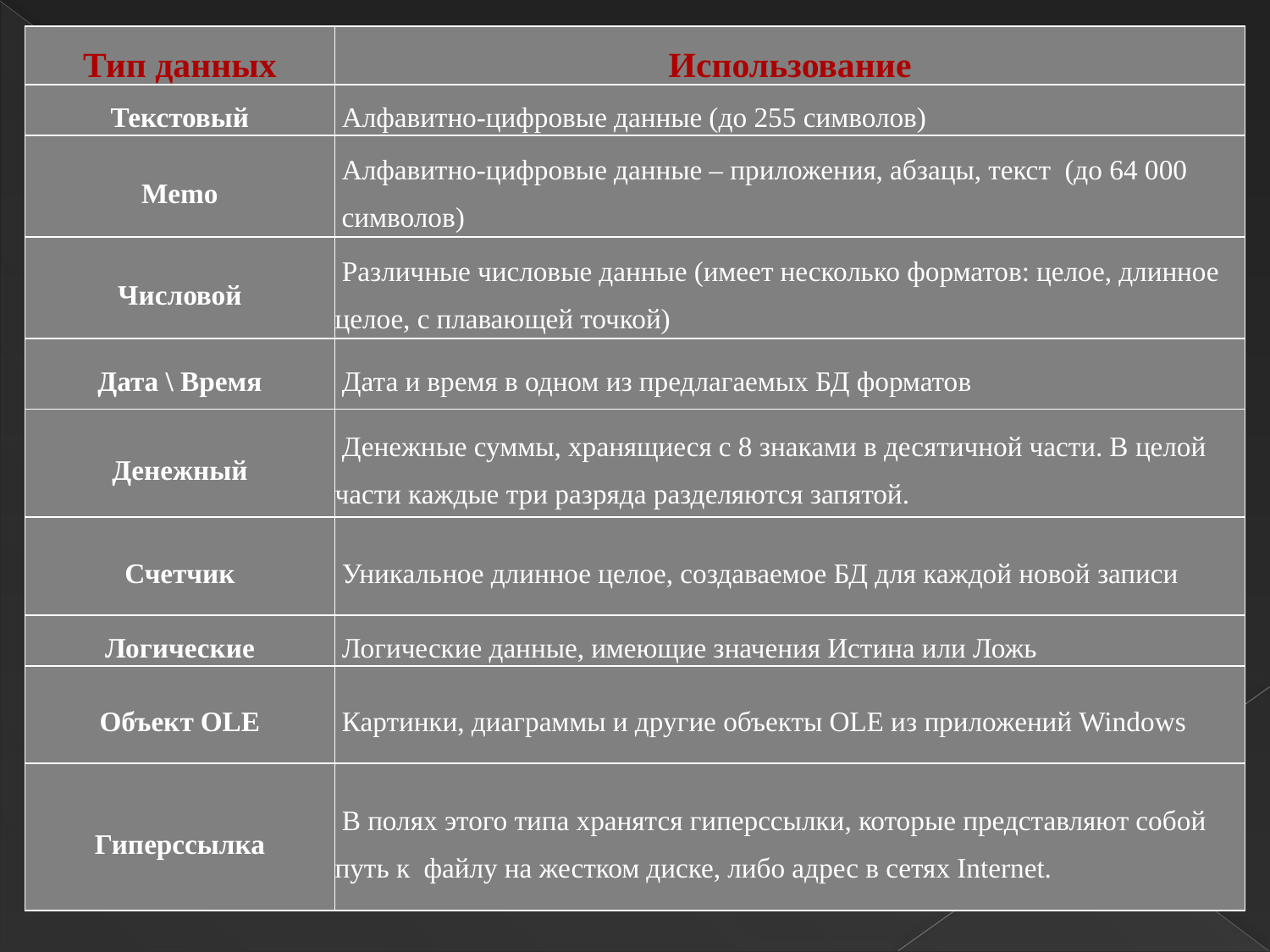

| Тип данных | Использование |
| --- | --- |
| Текстовый | Алфавитно-цифровые данные (до 255 символов) |
| Memo | Алфавитно-цифровые данные – приложения, абзацы, текст (до 64 000 символов) |
| Числовой | Различные числовые данные (имеет несколько форматов: целое, длинное целое, с плавающей точкой) |
| Дата \ Время | Дата и время в одном из предлагаемых БД форматов |
| Денежный | Денежные суммы, хранящиеся с 8 знаками в десятичной части. В целой части каждые три разряда разделяются запятой. |
| Счетчик | Уникальное длинное целое, создаваемое БД для каждой новой записи |
| Логические | Логические данные, имеющие значения Истина или Ложь |
| Объект OLE | Картинки, диаграммы и другие объекты OLE из приложений Windows |
| Гиперссылка | В полях этого типа хранятся гиперссылки, которые представляют собой путь к файлу на жестком диске, либо адрес в сетях Internet. |
#